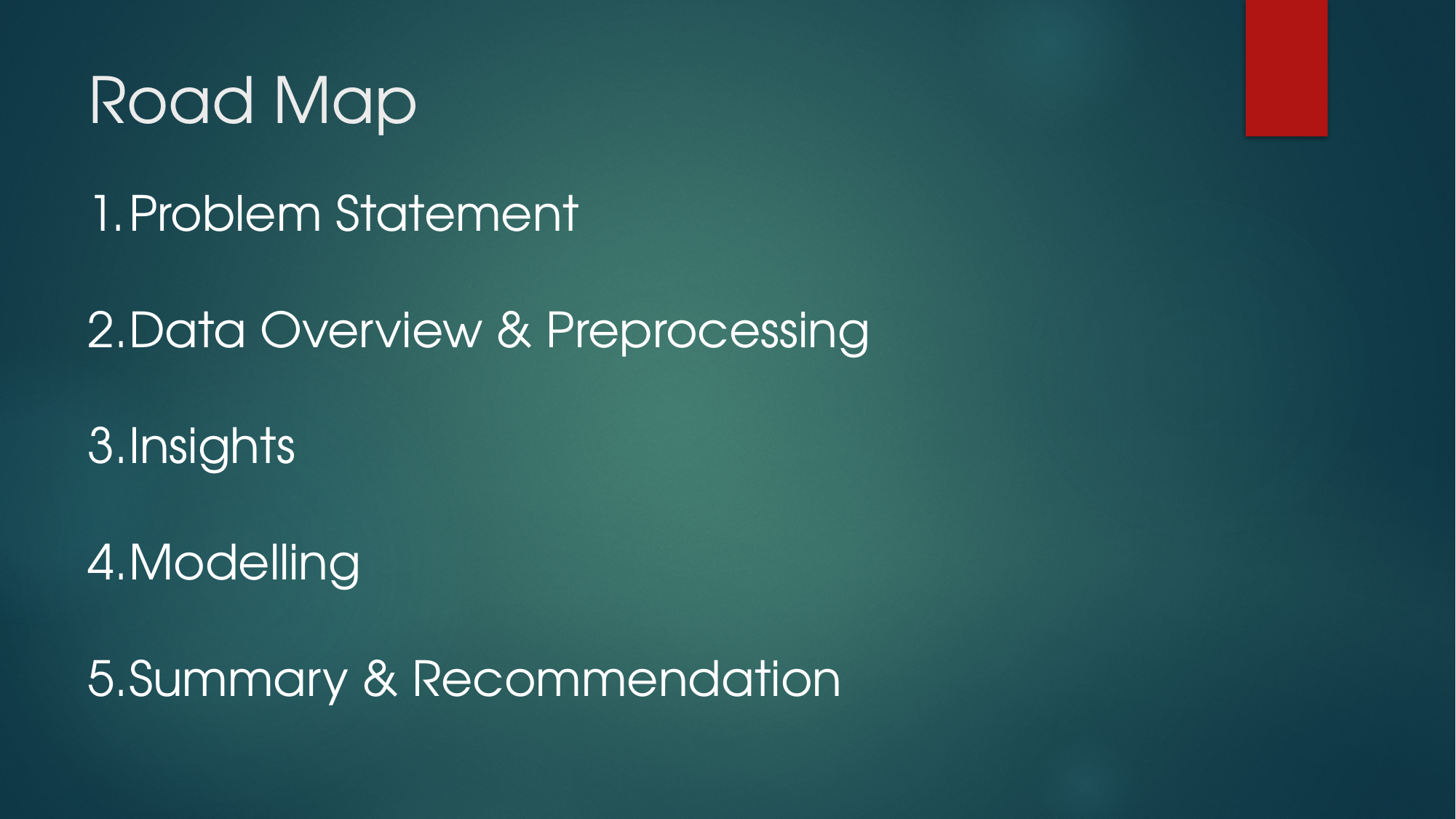

# Road Map
Problem Statement

Data Overview & Preprocessing

Insights

Modelling

Summary & Recommendation